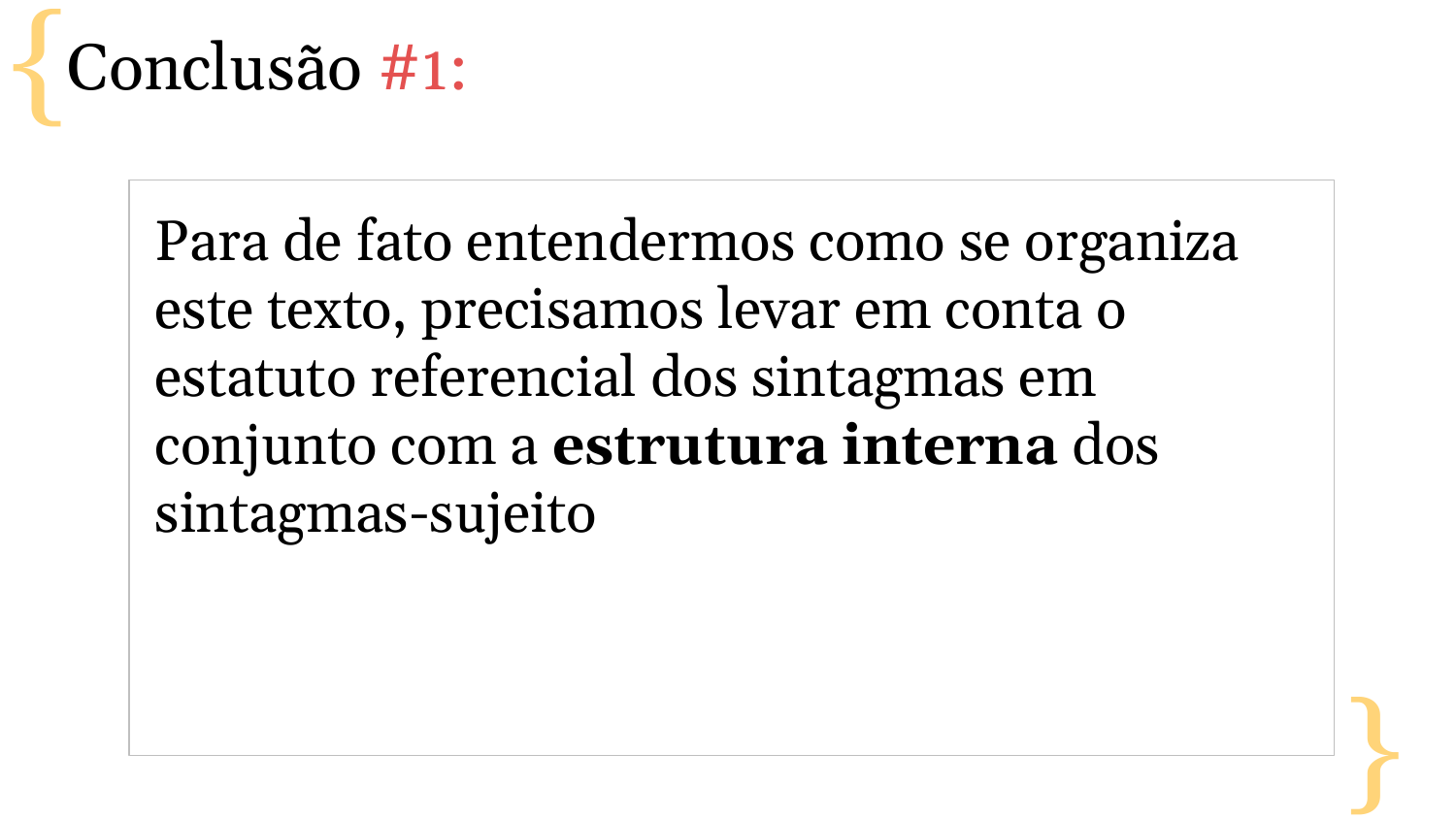

Conclusão #1:

Para de fato entendermos como se organiza este texto, precisamos levar em conta o estatuto referencial dos sintagmas em conjunto com a estrutura interna dos sintagmas-sujeito